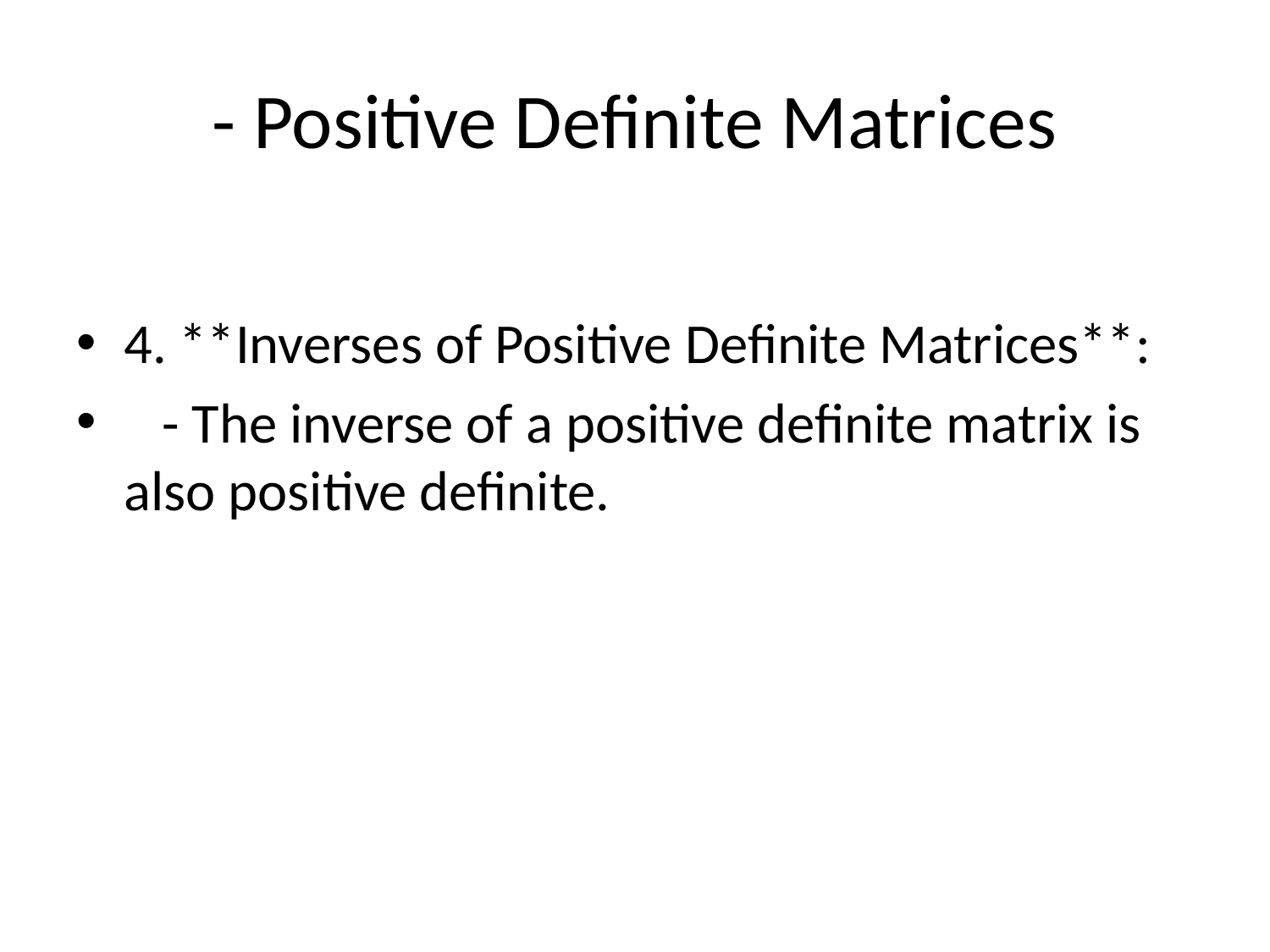

# - Positive Definite Matrices

4. **Inverses of Positive Definite Matrices**:
   - The inverse of a positive definite matrix is also positive definite.